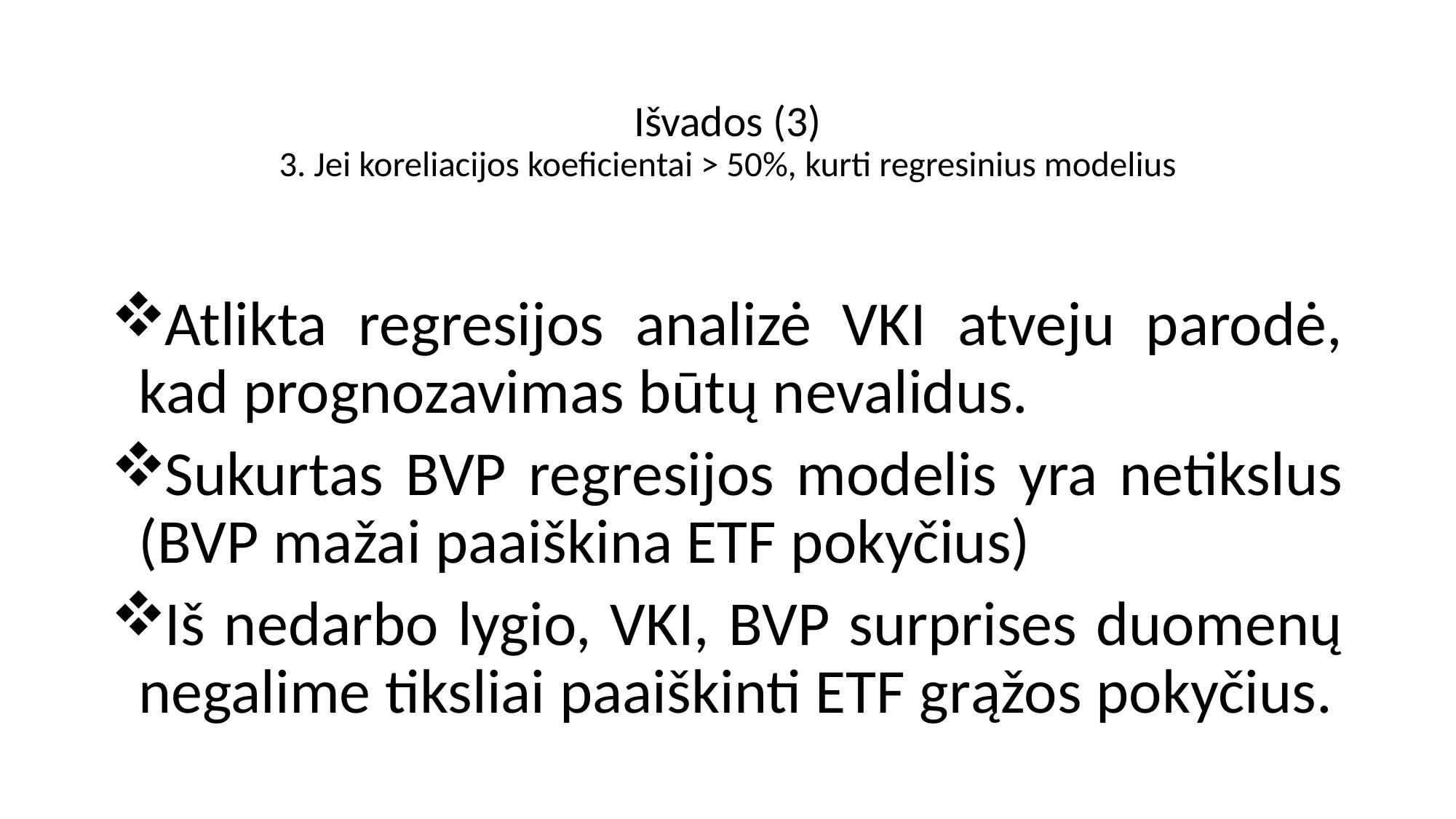

# Išvados (3) 3. Jei koreliacijos koeficientai > 50%, kurti regresinius modelius
Atlikta regresijos analizė VKI atveju parodė, kad prognozavimas būtų nevalidus.
Sukurtas BVP regresijos modelis yra netikslus (BVP mažai paaiškina ETF pokyčius)
Iš nedarbo lygio, VKI, BVP surprises duomenų negalime tiksliai paaiškinti ETF grąžos pokyčius.